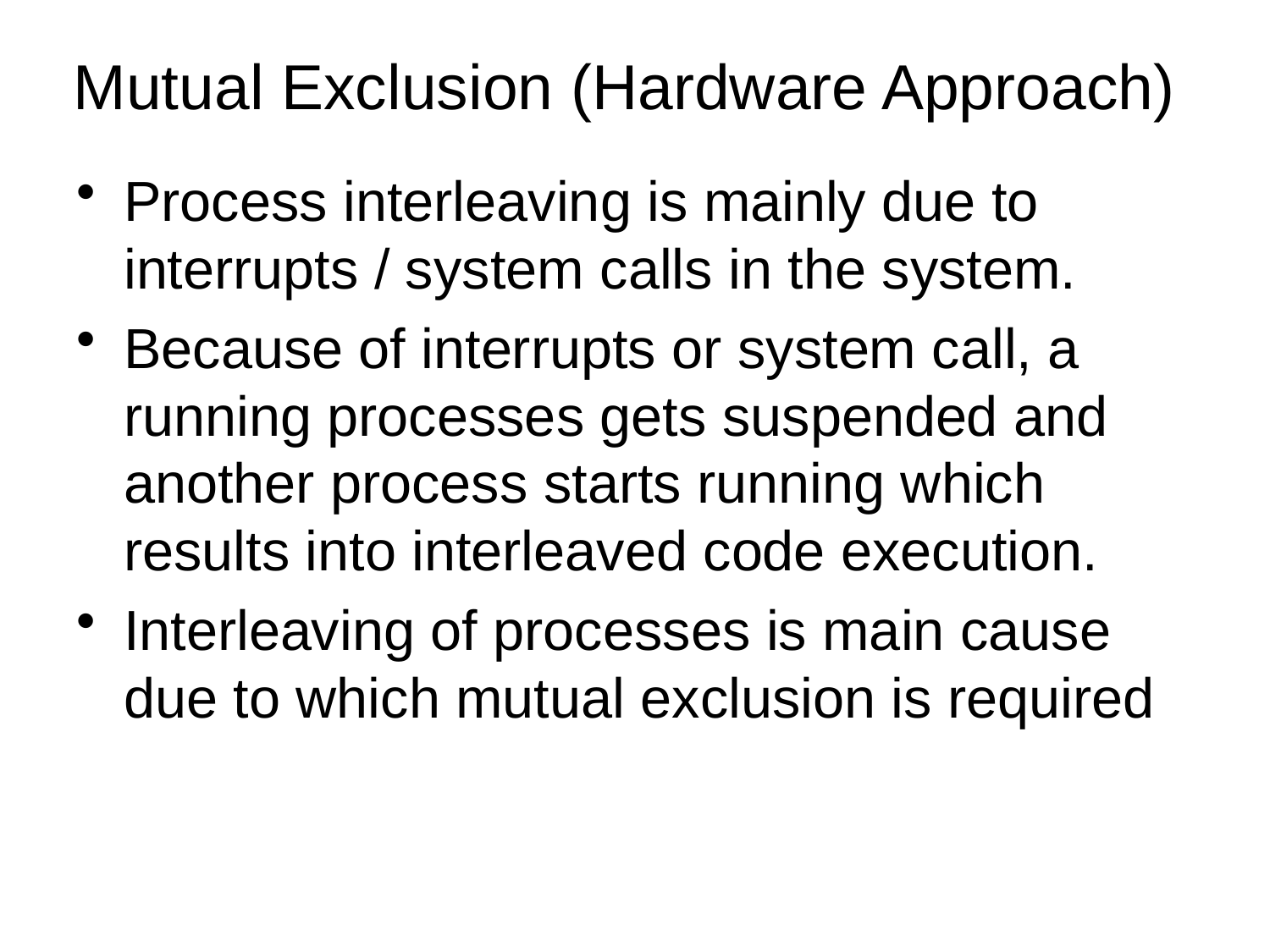

# Mutual Exclusion (Hardware Approach)
Process interleaving is mainly due to interrupts / system calls in the system.
Because of interrupts or system call, a running processes gets suspended and another process starts running which results into interleaved code execution.
Interleaving of processes is main cause due to which mutual exclusion is required